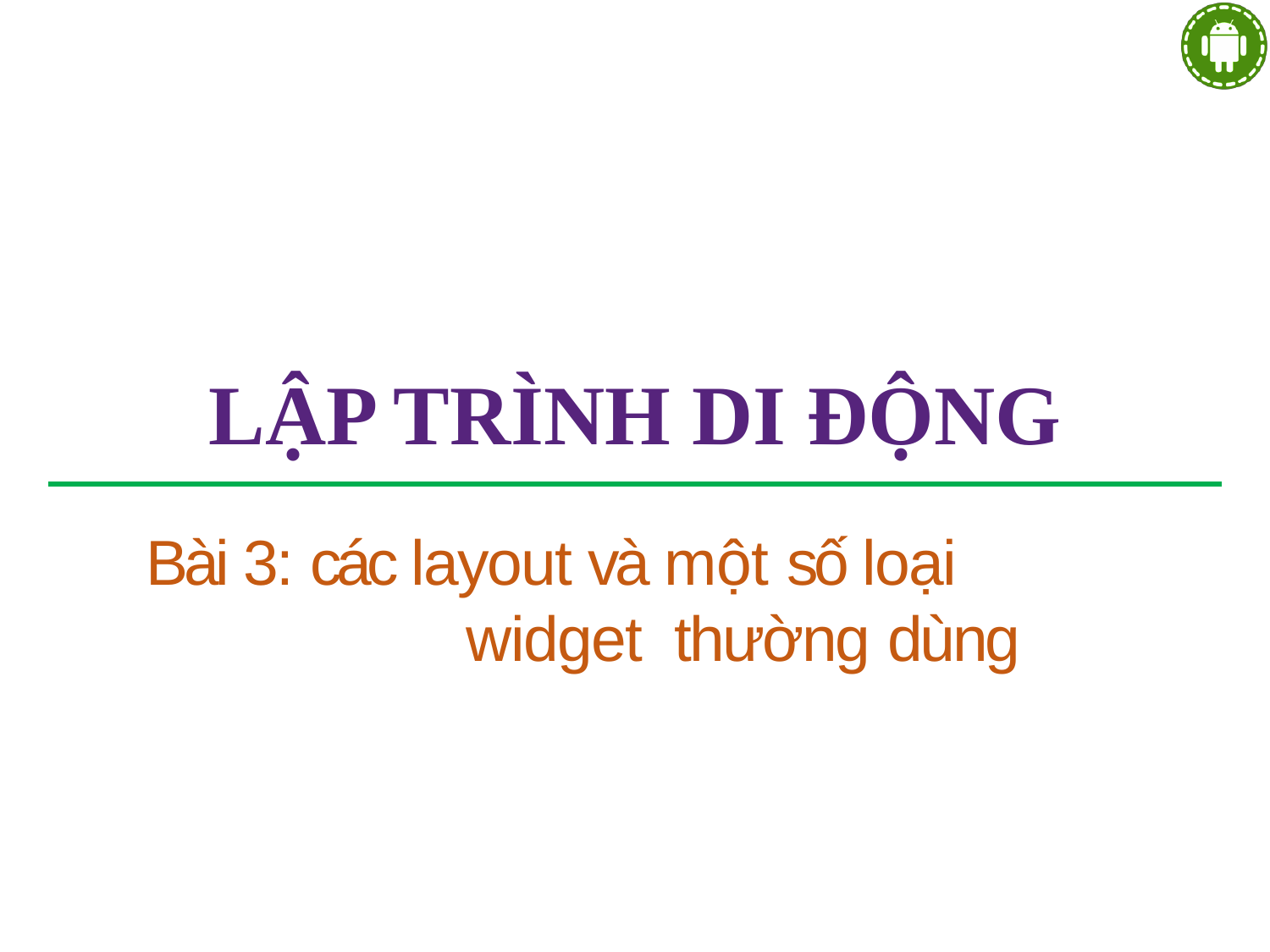

# LẬP TRÌNH DI ĐỘNG
Bài 3: các layout và một số loại widget  thường dùng